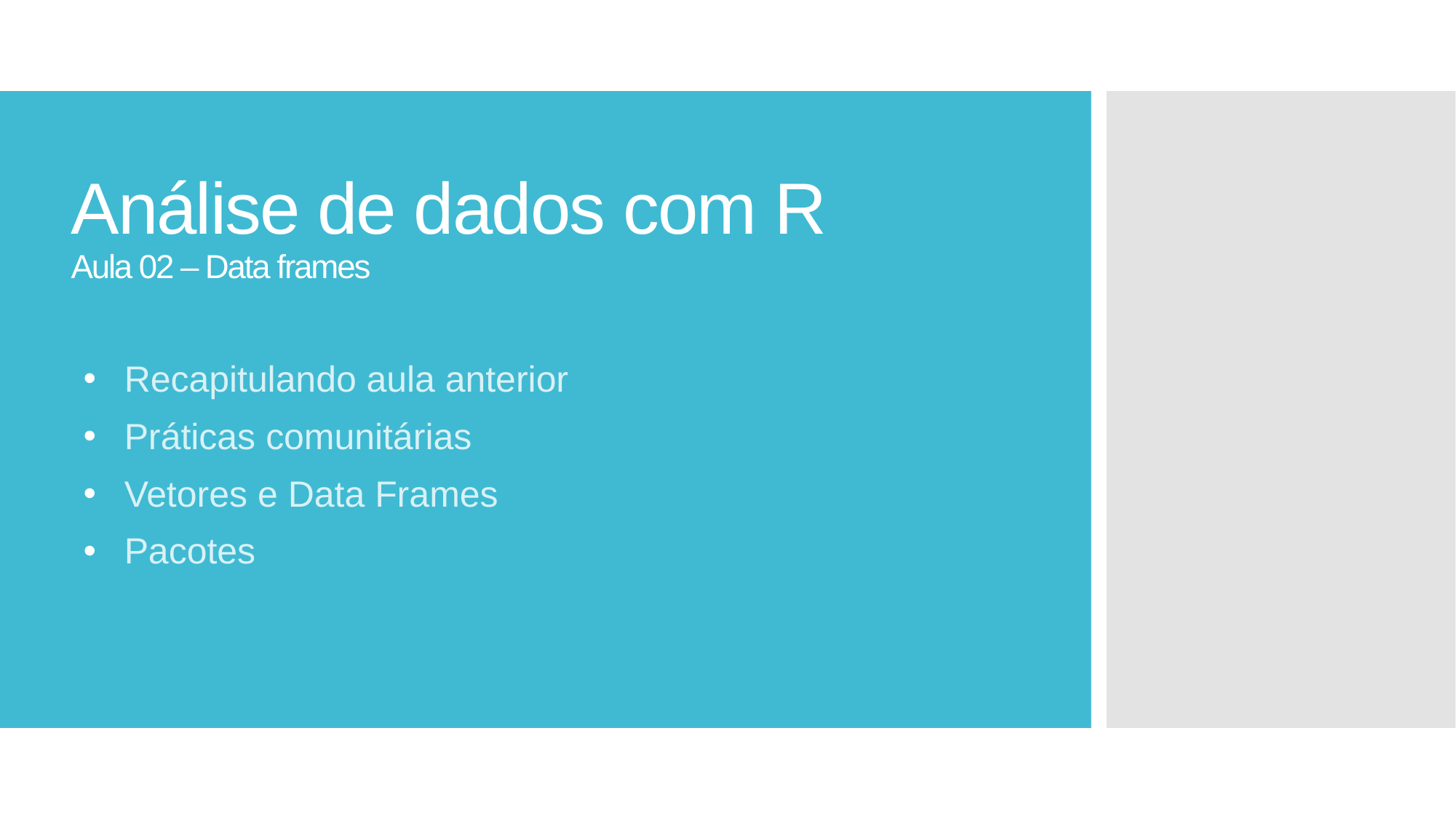

Análise de dados com R
Aula 02 – Data frames
Recapitulando aula anterior
Práticas comunitárias
Vetores e Data Frames
Pacotes